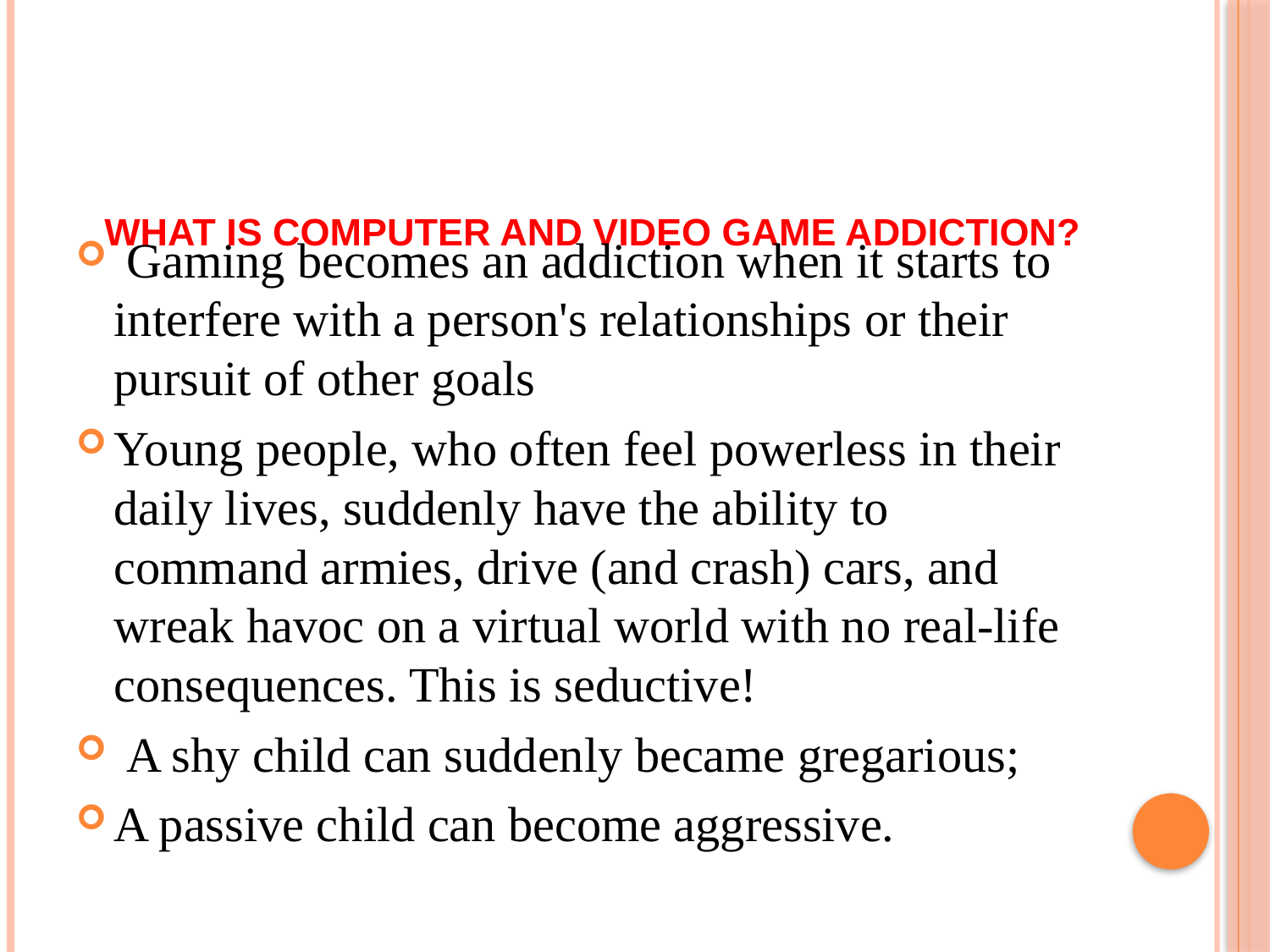

# What Is Computer and Video Game Addiction?
 Gaming becomes an addiction when it starts to interfere with a person's relationships or their pursuit of other goals
Young people, who often feel powerless in their daily lives, suddenly have the ability to command armies, drive (and crash) cars, and wreak havoc on a virtual world with no real-life consequences. This is seductive!
 A shy child can suddenly became gregarious;
A passive child can become aggressive.